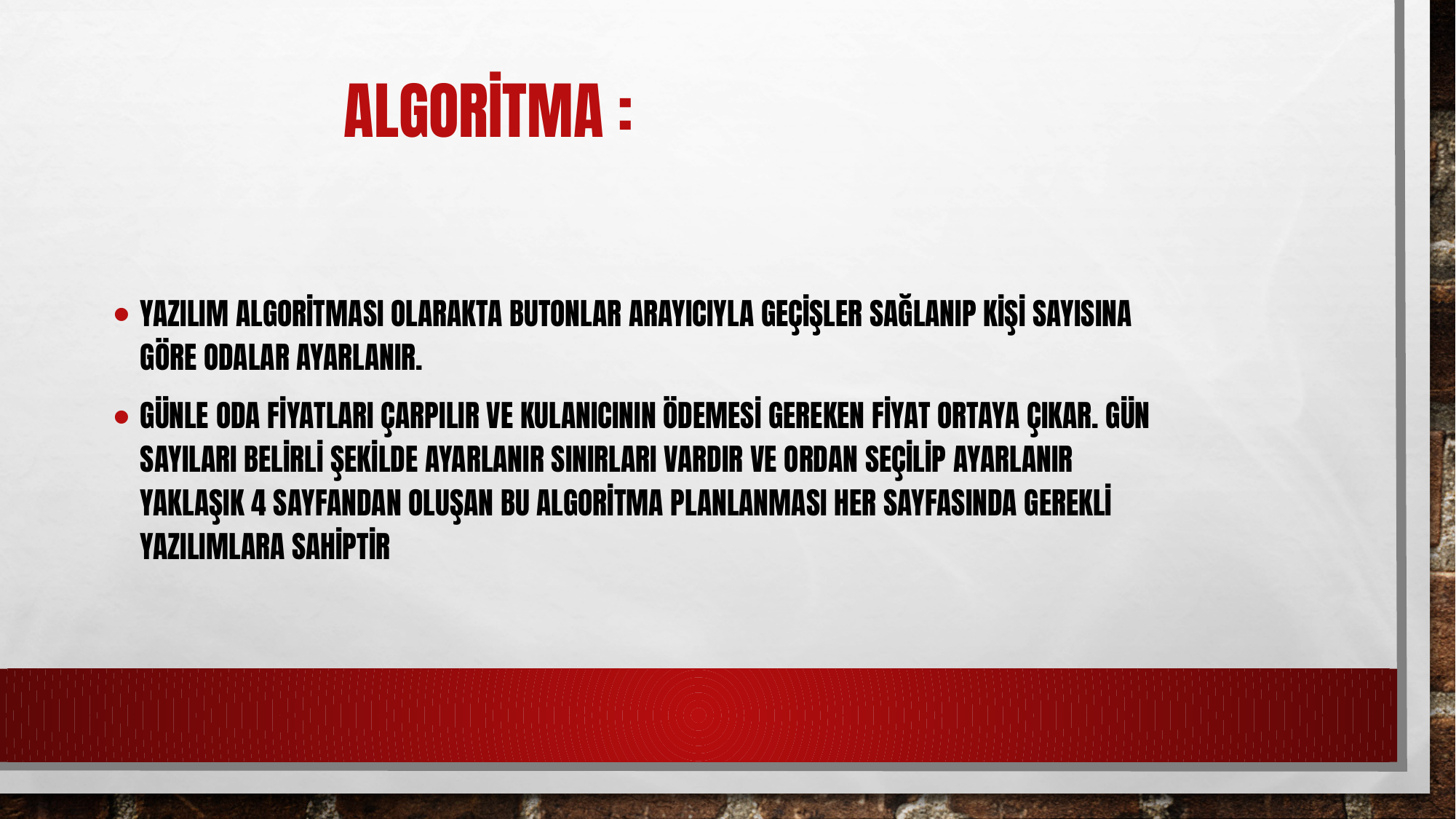

# Algoritma :
Yazılım algoritması olarakta butonlar arayıcıyla geçişler sağlanıp kişi sayısına göre odalar ayarlanır.
Günle oda fiyatları çarpılır ve kulanıcının ödemesi gereken fiyat ortaya çıkar. Gün sayıları belirli şekilde ayarlanır sınırları vardır ve ordan seçilip ayarlanır yaklaşık 4 sayfandan oluşan bu algoritma planlanması her sayfasında gerekli yazılımlara sahiptir